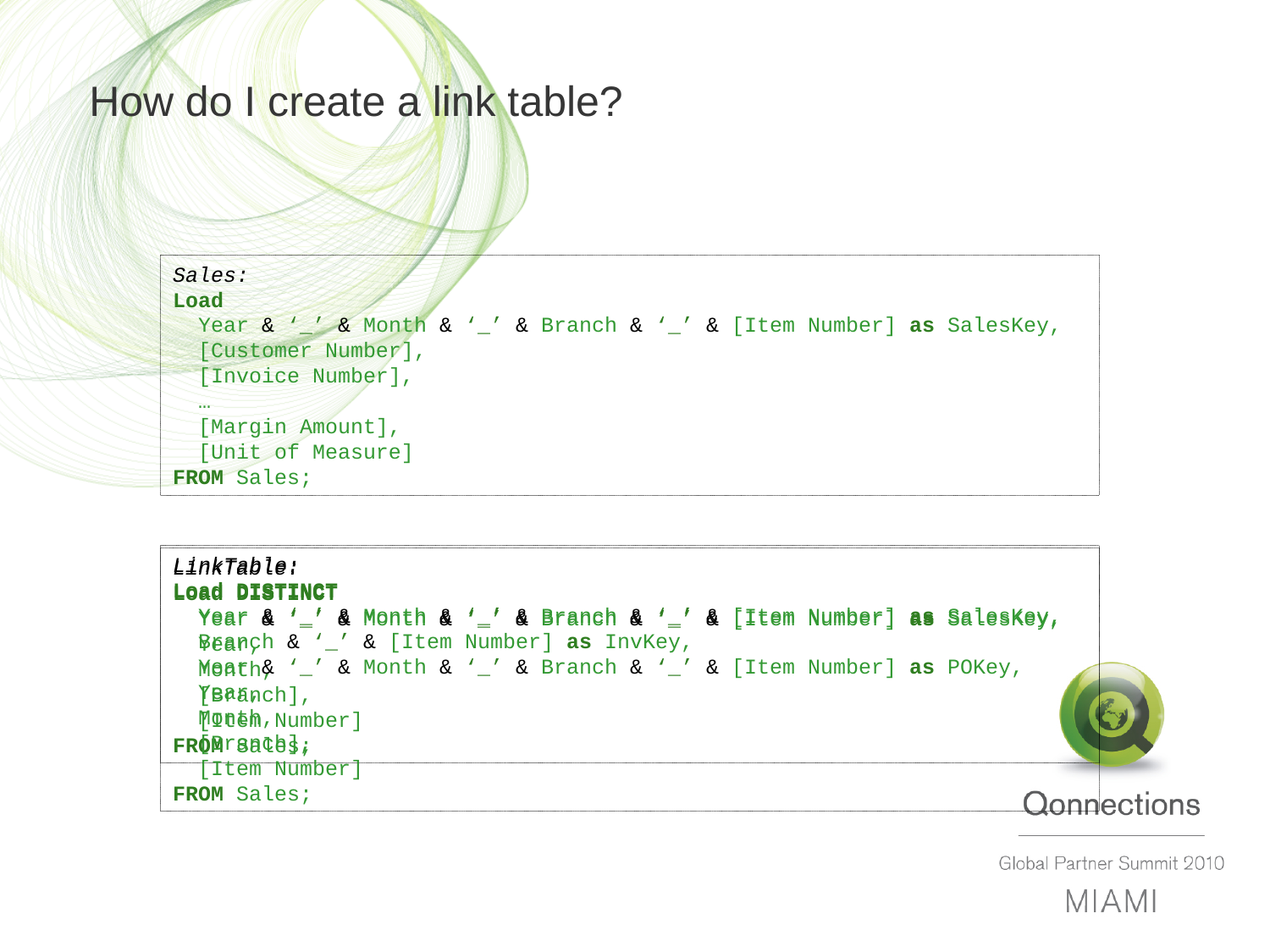

# How do I create a link table?
Sales:
Load
  Year & ‘_’ & Month & ‘_’ & Branch & ‘_’ & [Item Number] as SalesKey,
  [Customer Number],
  [Invoice Number],
  …
  [Margin Amount],
  [Unit of Measure]
FROM Sales;
LinkTable:
Load DISTINCT
  Year & ‘_’ & Month & ‘_’ & Branch & ‘_’ & [Item Number] as SalesKey,
  Branch & ‘_’ & [Item Number] as InvKey,
  Year & ‘_’ & Month & ‘_’ & Branch & ‘_’ & [Item Number] as POKey,
  Year,
  Month,
  [Branch],
  [Item Number]
FROM Sales;
LinkTable:
Load DISTINCT
  Year & ‘_’ & Month & ‘_’ & Branch & ‘_’ & [Item Number] as SalesKey,
  Year,
  Month,
  [Branch],
  [Item Number]
FROM Sales;